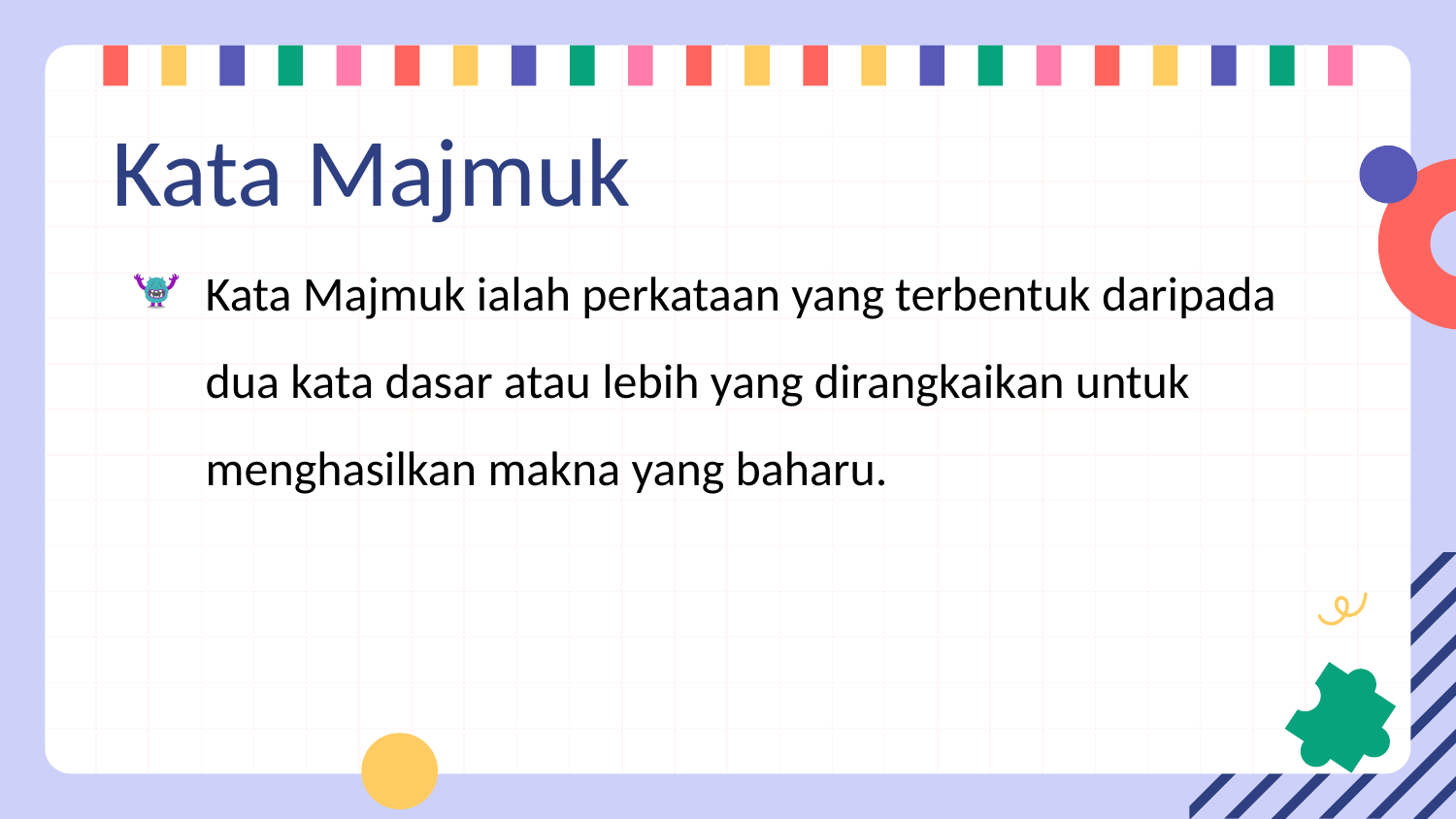

# Kata Majmuk

Kata Majmuk ialah perkataan yang terbentuk daripada dua kata dasar atau lebih yang dirangkaikan untuk menghasilkan makna yang baharu.